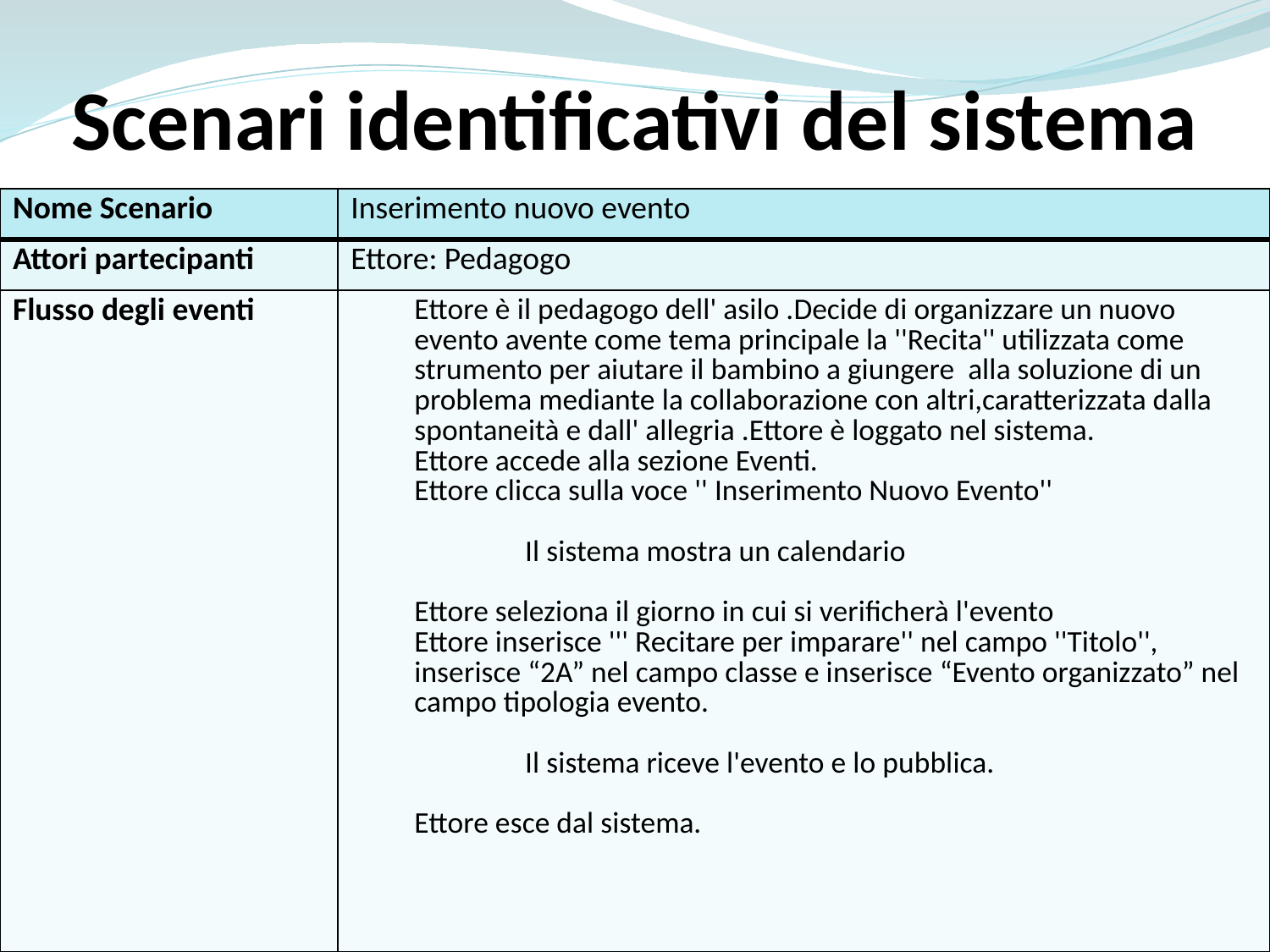

Scenari identificativi del sistema

| Nome Scenario | Inserimento nuovo evento |
| --- | --- |
| Attori partecipanti | Ettore: Pedagogo |
| Flusso degli eventi | Ettore è il pedagogo dell' asilo .Decide di organizzare un nuovo evento avente come tema principale la ''Recita'' utilizzata come strumento per aiutare il bambino a giungere alla soluzione di un problema mediante la collaborazione con altri,caratterizzata dalla spontaneità e dall' allegria .Ettore è loggato nel sistema. Ettore accede alla sezione Eventi. Ettore clicca sulla voce '' Inserimento Nuovo Evento'' Il sistema mostra un calendario Ettore seleziona il giorno in cui si verificherà l'evento Ettore inserisce ''' Recitare per imparare'' nel campo ''Titolo'', inserisce “2A” nel campo classe e inserisce “Evento organizzato” nel campo tipologia evento. Il sistema riceve l'evento e lo pubblica. Ettore esce dal sistema. |